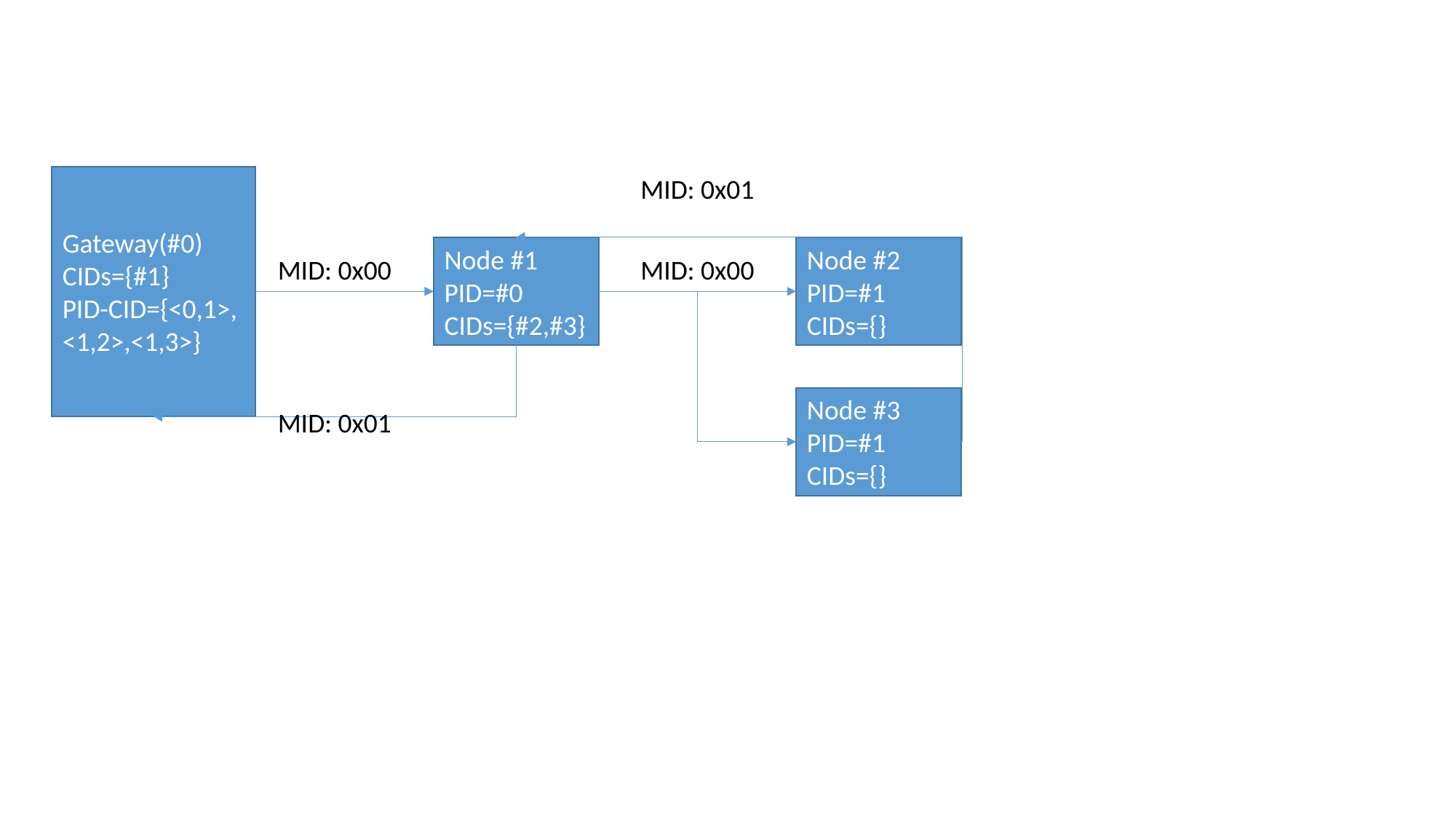

MID: 0x01
Gateway(#0)
CIDs={#1}
PID-CID={<0,1>, <1,2>,<1,3>}
Node #2
PID=#1
CIDs={}
Node #1
PID=#0
CIDs={#2,#3}
MID: 0x00
MID: 0x00
Node #3
PID=#1
CIDs={}
MID: 0x01